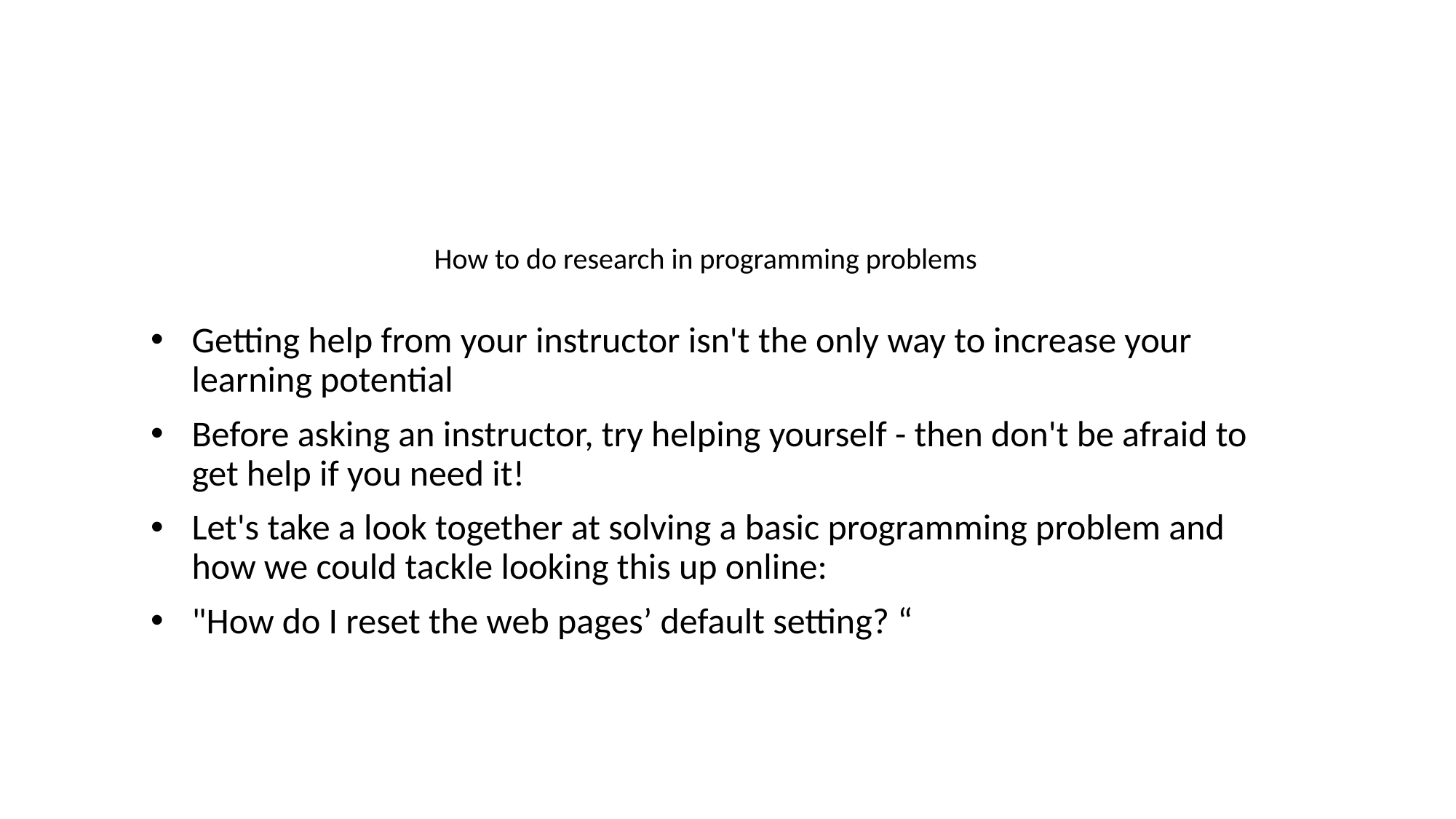

# How to do research in programming problems
Getting help from your instructor isn't the only way to increase your learning potential
Before asking an instructor, try helping yourself - then don't be afraid to get help if you need it!
Let's take a look together at solving a basic programming problem and how we could tackle looking this up online:
"How do I reset the web pages’ default setting? “